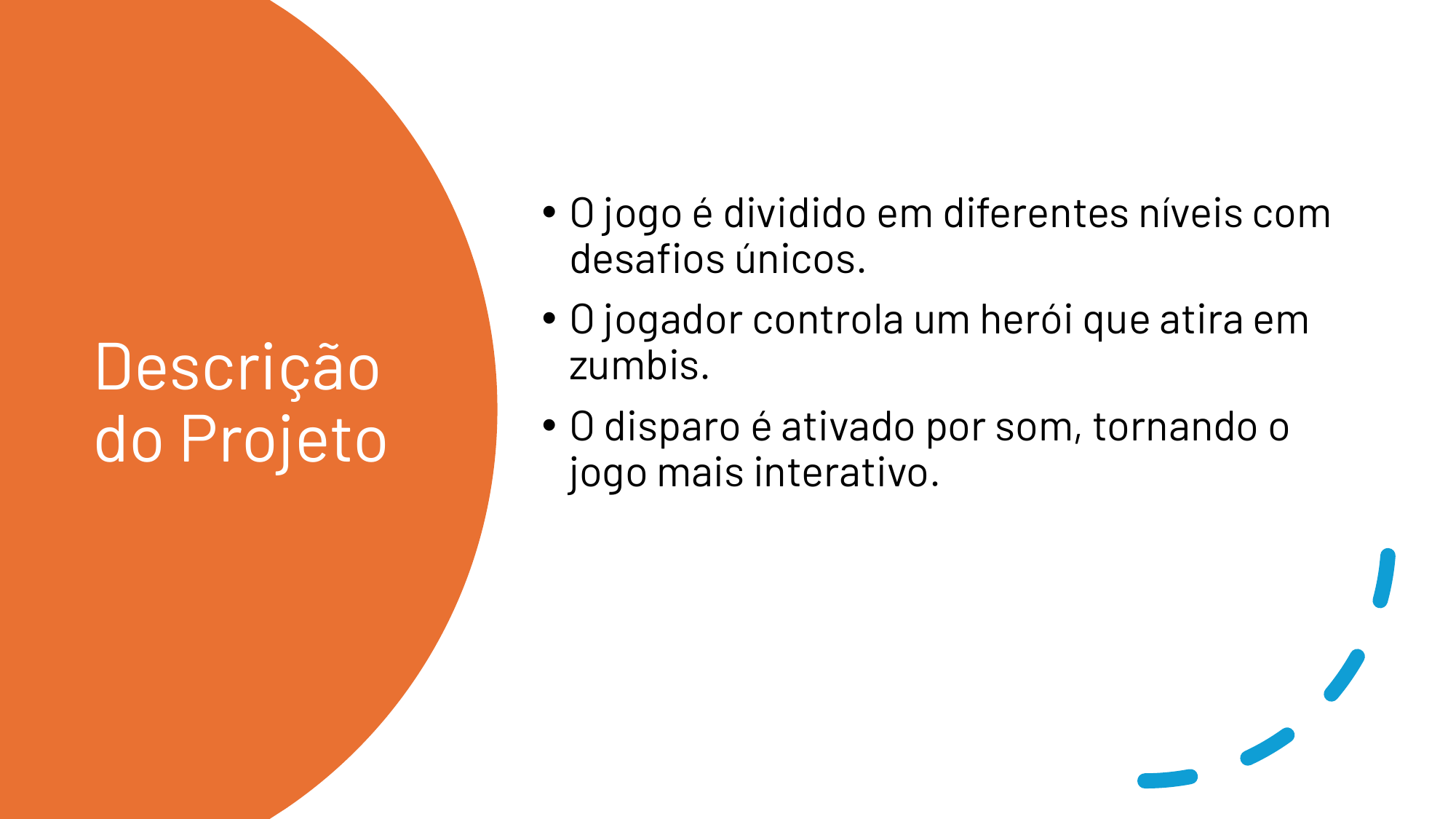

O jogo é dividido em diferentes níveis com desafios únicos.
O jogador controla um herói que atira em zumbis.
O disparo é ativado por som, tornando o jogo mais interativo.

# Descrição do Projeto